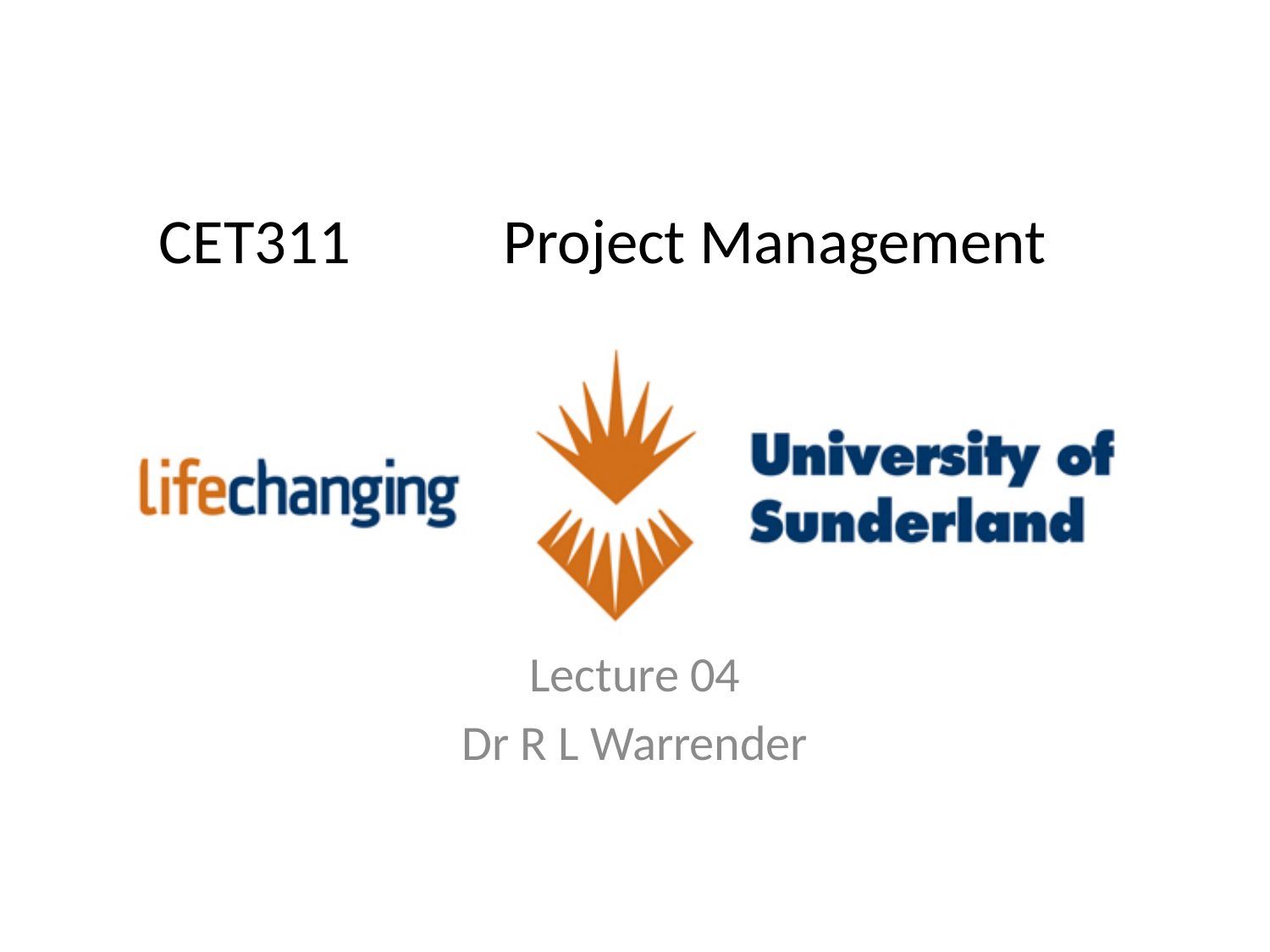

# CET311
Project Management
Lecture 04
Dr R L Warrender